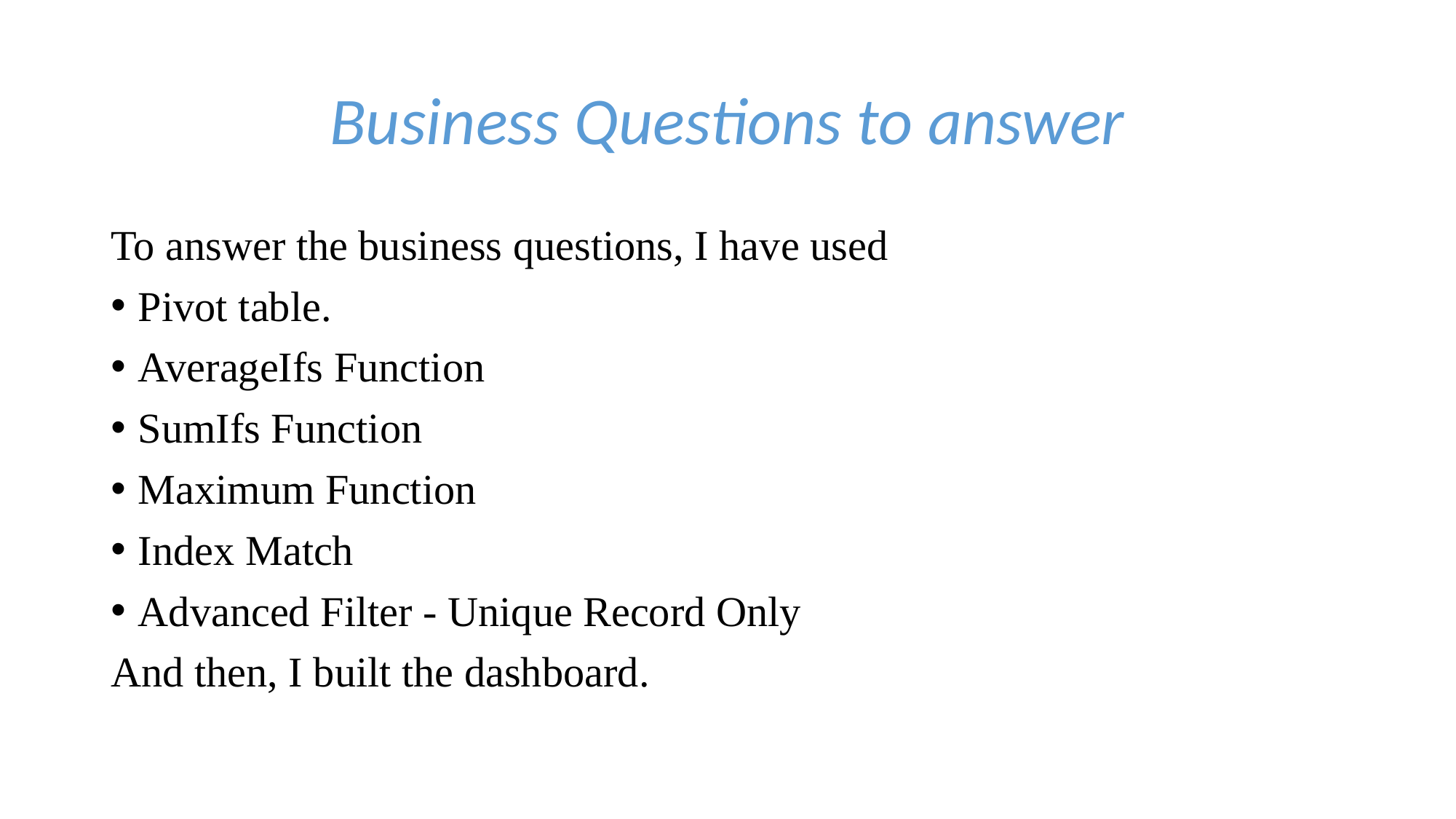

# Business Questions to answer
To answer the business questions, I have used
Pivot table.
AverageIfs Function
SumIfs Function
Maximum Function
Index Match
Advanced Filter - Unique Record Only
And then, I built the dashboard.